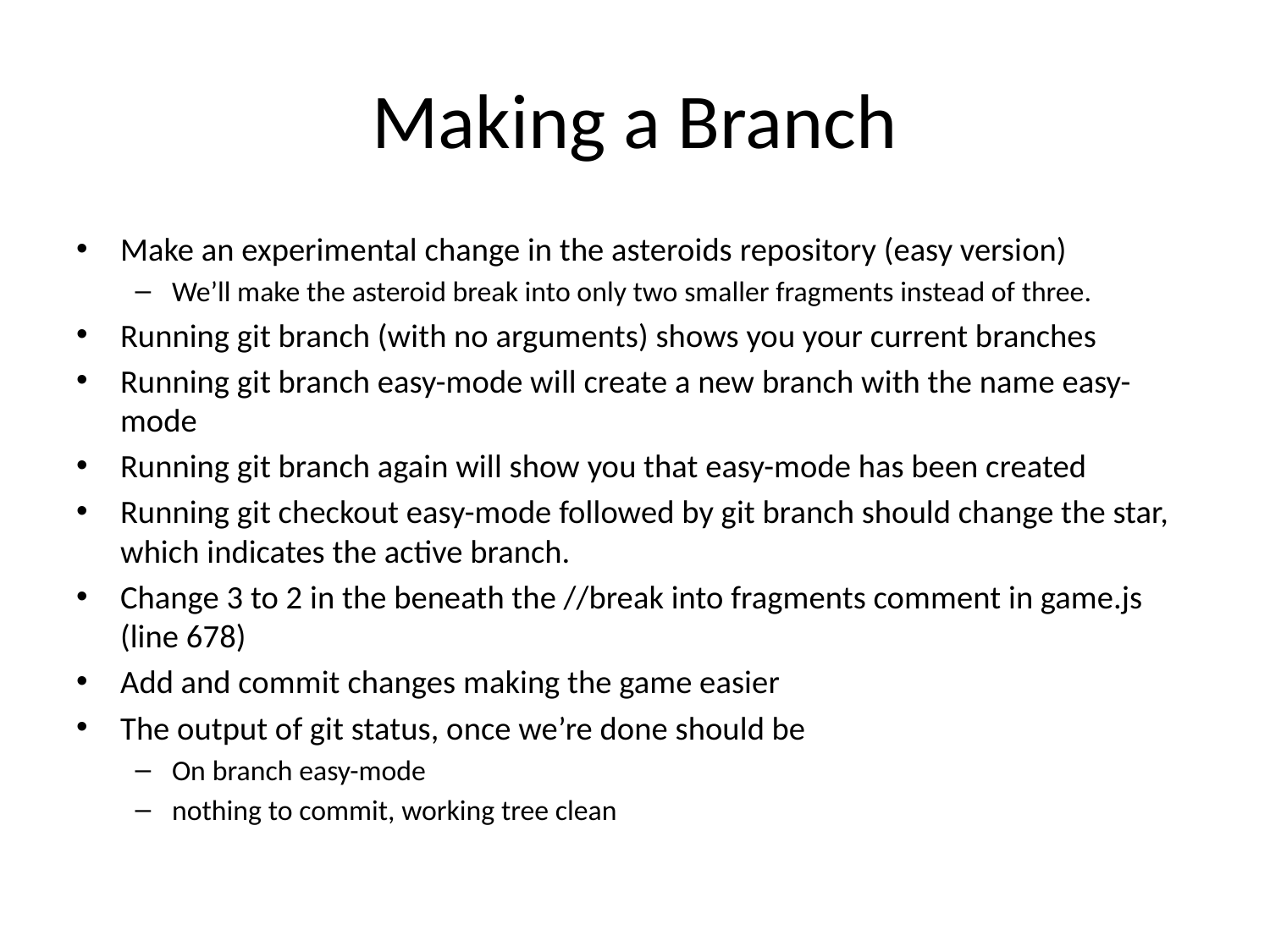

# Making a Branch
Make an experimental change in the asteroids repository (easy version)
We’ll make the asteroid break into only two smaller fragments instead of three.
Running git branch (with no arguments) shows you your current branches
Running git branch easy-mode will create a new branch with the name easy-mode
Running git branch again will show you that easy-mode has been created
Running git checkout easy-mode followed by git branch should change the star, which indicates the active branch.
Change 3 to 2 in the beneath the //break into fragments comment in game.js (line 678)
Add and commit changes making the game easier
The output of git status, once we’re done should be
On branch easy-mode
nothing to commit, working tree clean